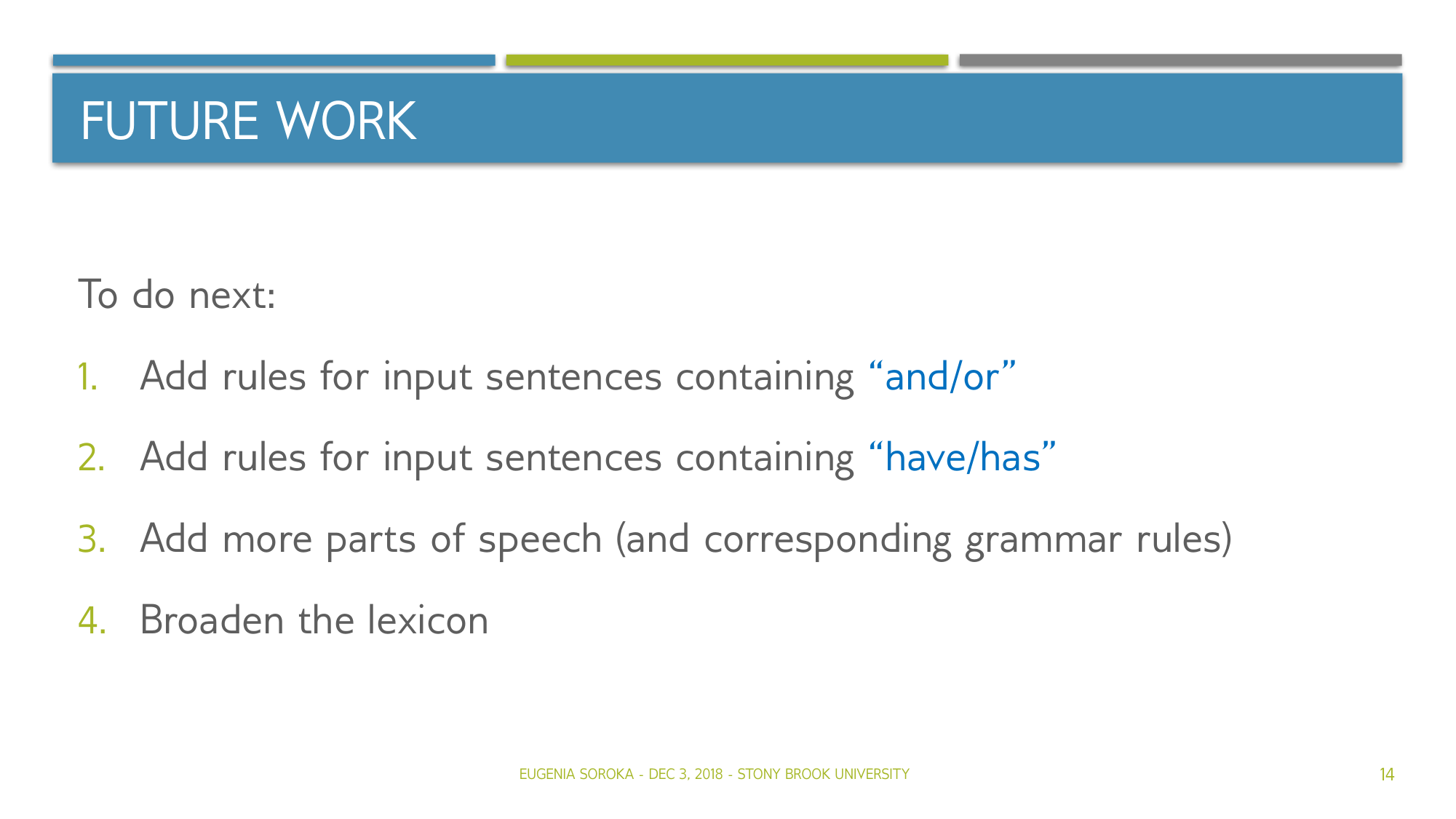

# Future work
To do next:
Add rules for input sentences containing “and/or”
Add rules for input sentences containing “have/has”
Add more parts of speech (and corresponding grammar rules)
Broaden the lexicon
Eugenia Soroka - Dec 3, 2018 - Stony Brook University
14